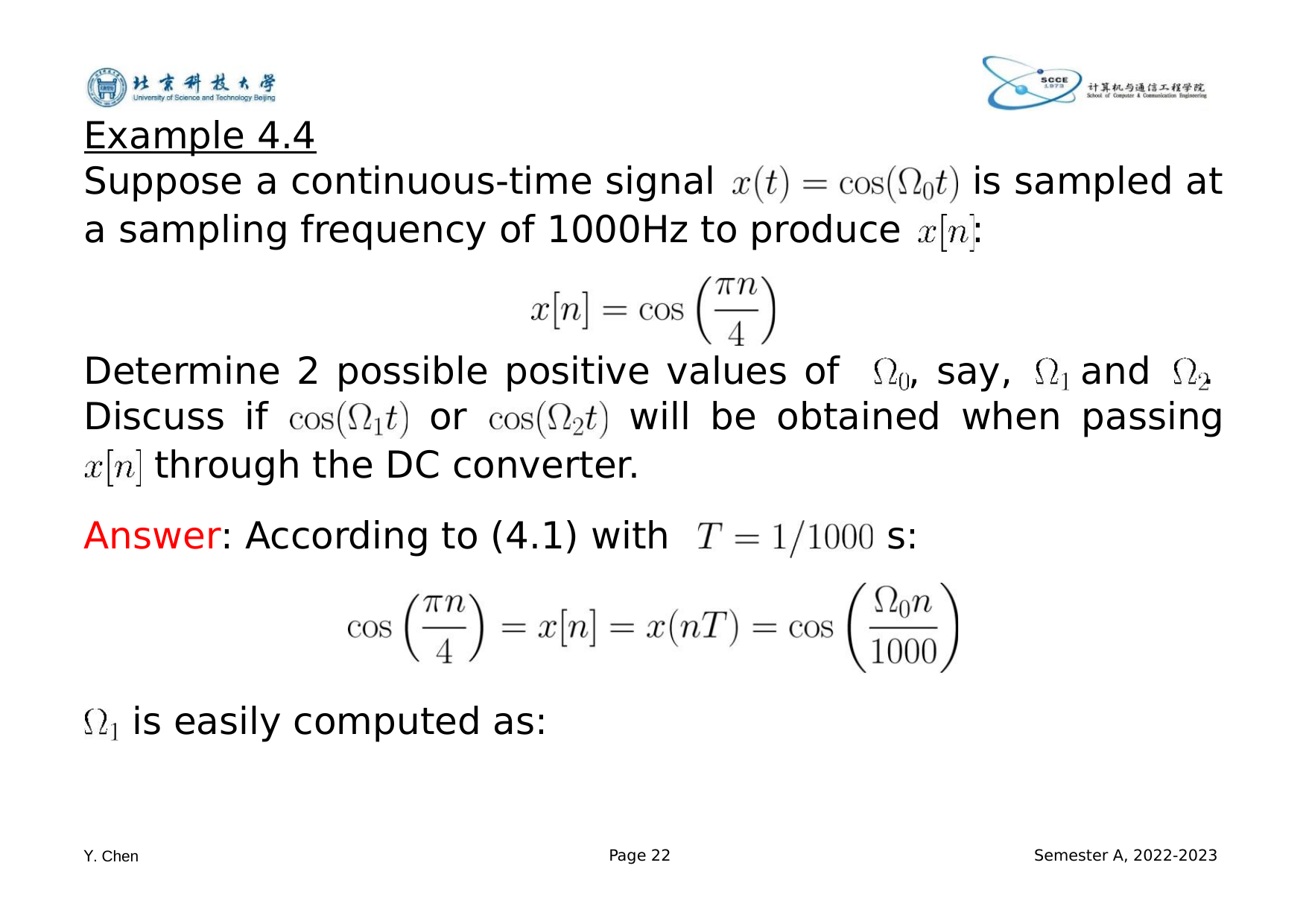

Example 4.4
Suppose a continuous-time signal
is sampled at

a sampling frequency of 1000Hz to produce :

Determine 2 possible positive values of , say, and .

Discuss if
or
will be obtained when passing

through the DC converter.

Answer: According to (4.1) with
is easily computed as:
s:

Y. Chen
Page 22
Semester A, 2022-2023